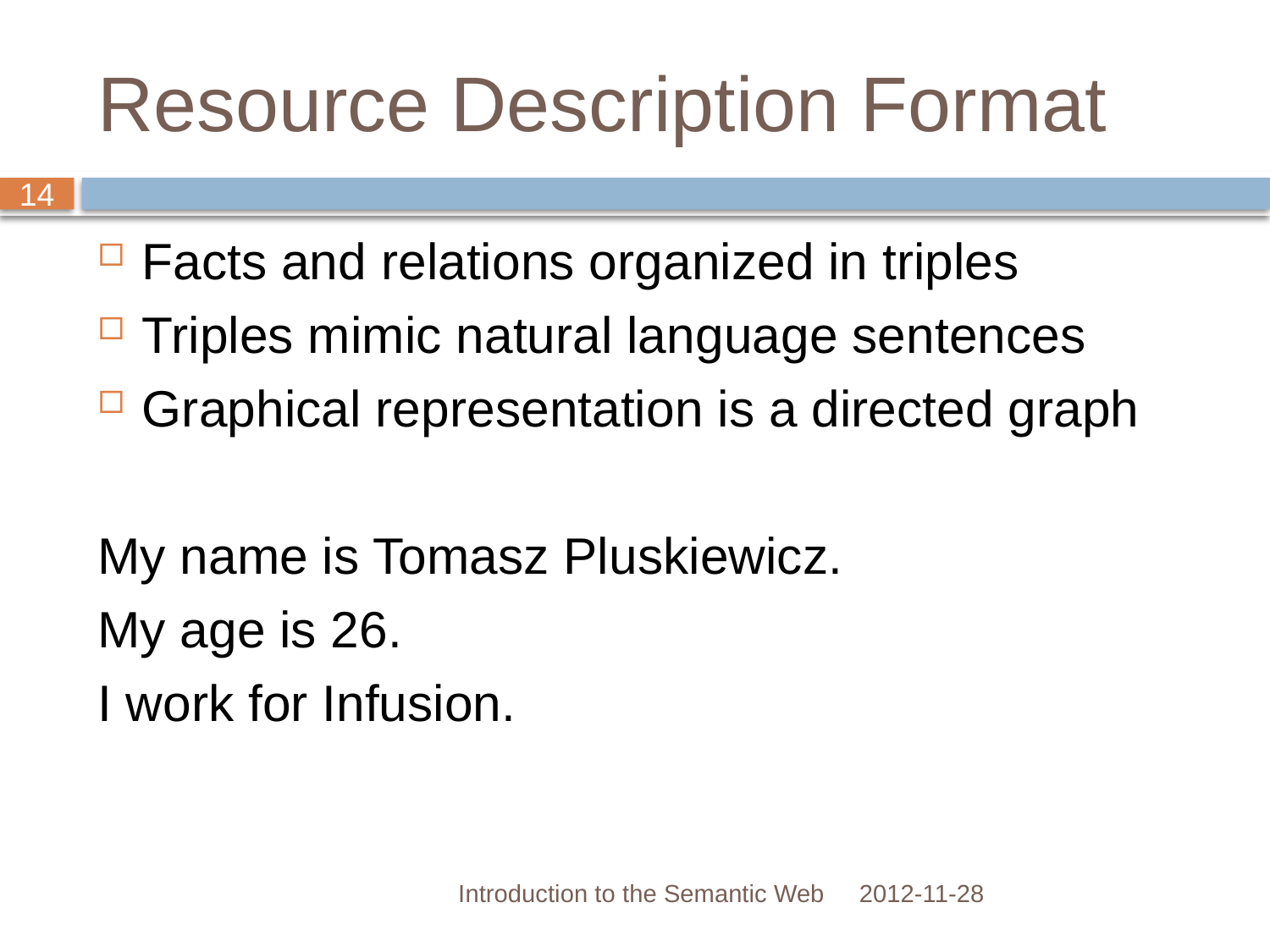

# Resource Description Format
14
Facts and relations organized in triples
Triples mimic natural language sentences
Graphical representation is a directed graph

My name is Tomasz Pluskiewicz.
My age is 26.
I work for Infusion.
Introduction to the Semantic Web
2012-11-28